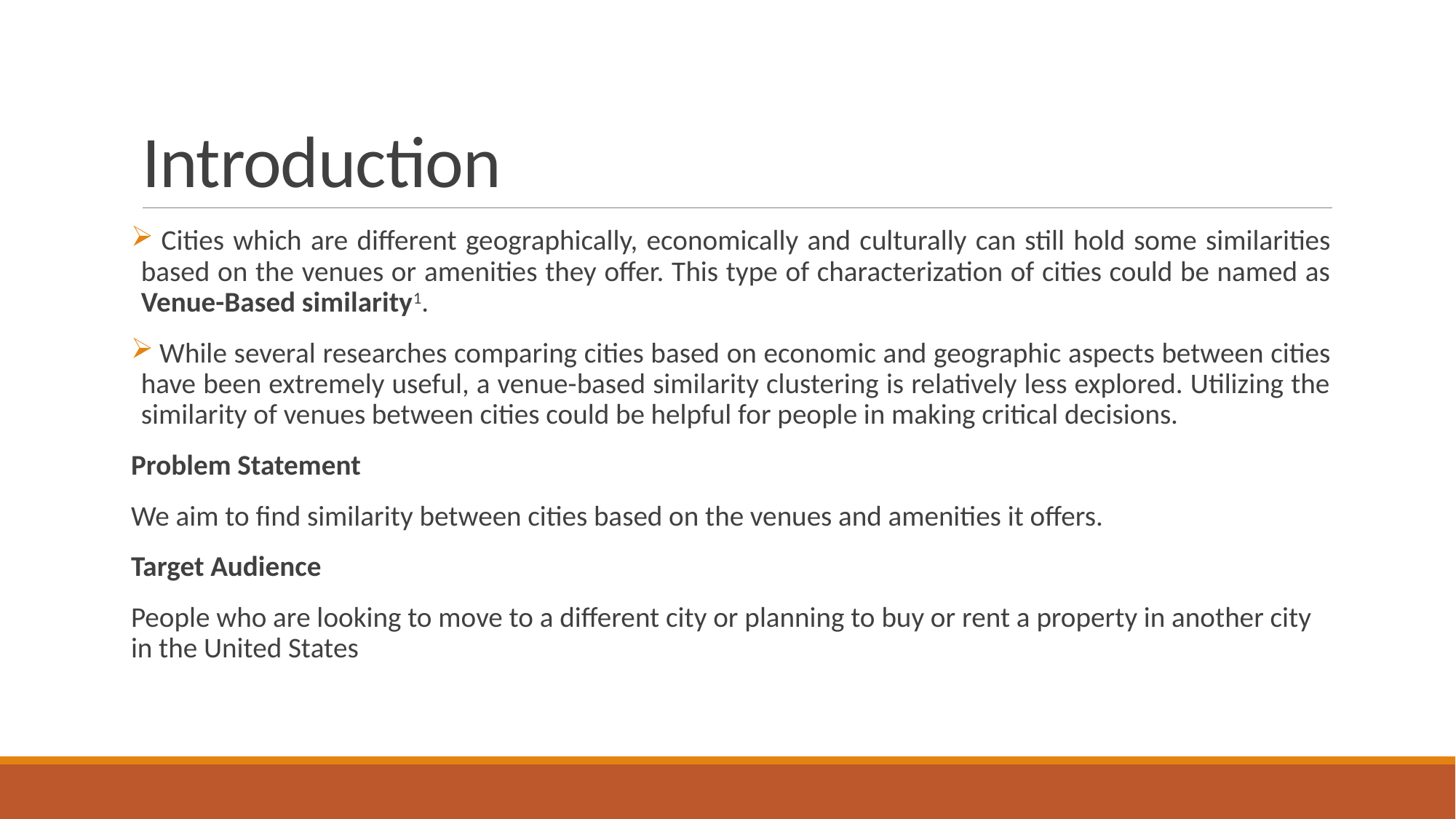

# Introduction
 Cities which are different geographically, economically and culturally can still hold some similarities based on the venues or amenities they offer. This type of characterization of cities could be named as Venue-Based similarity1.
 While several researches comparing cities based on economic and geographic aspects between cities have been extremely useful, a venue-based similarity clustering is relatively less explored. Utilizing the similarity of venues between cities could be helpful for people in making critical decisions.
Problem Statement
We aim to find similarity between cities based on the venues and amenities it offers.
Target Audience
People who are looking to move to a different city or planning to buy or rent a property in another city in the United States